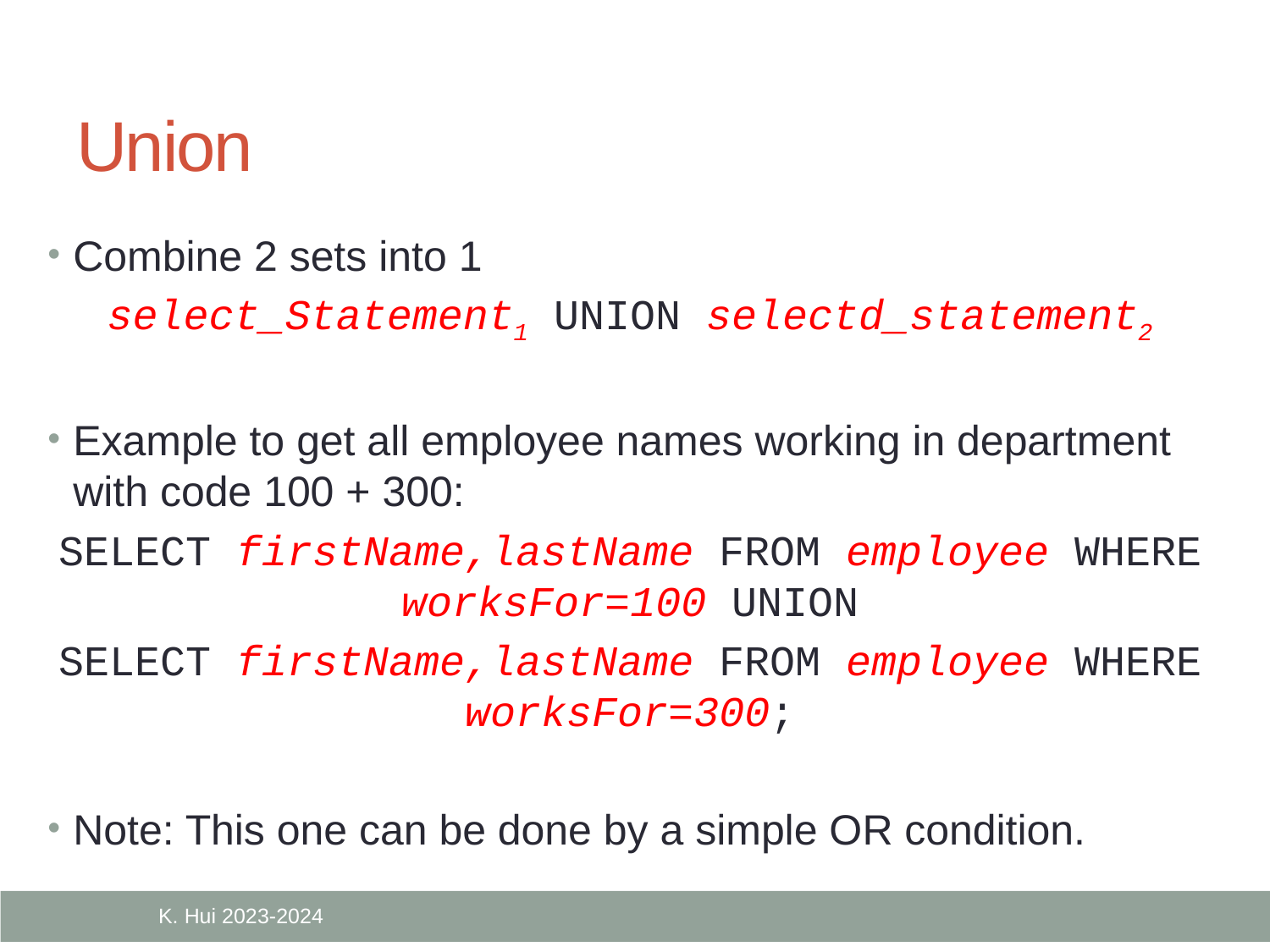

# Union
Combine 2 sets into 1
select_Statement1 UNION selectd_statement2

Example to get all employee names working in department with code 100 + 300:
SELECT firstName,lastName FROM employee WHERE worksFor=100 UNION
SELECT firstName,lastName FROM employee WHERE worksFor=300;

Note: This one can be done by a simple OR condition.

K. Hui 2023-2024